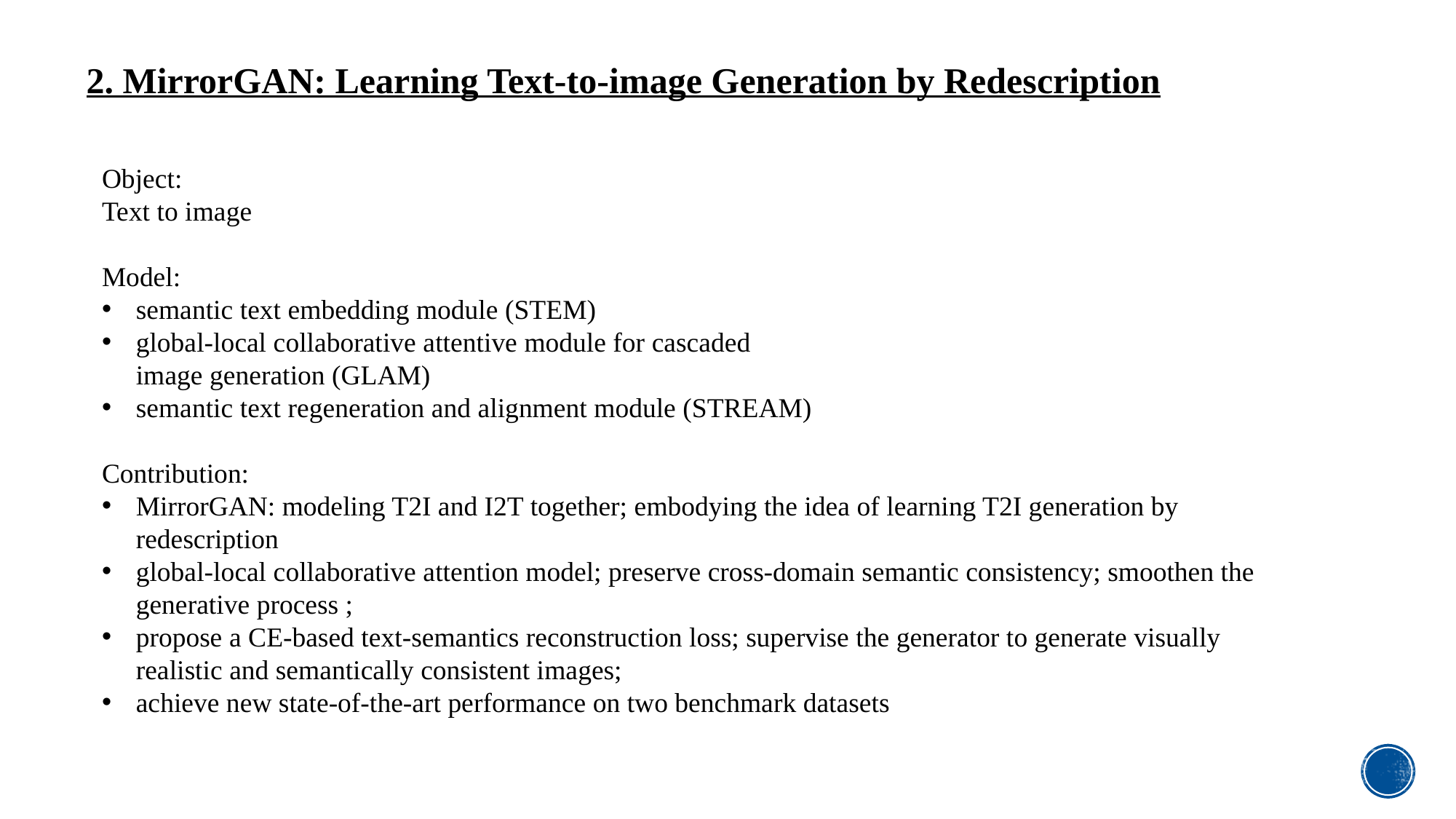

2. MirrorGAN: Learning Text-to-image Generation by Redescription
Object:
Text to image

Model:
semantic text embedding module (STEM)
global-local collaborative attentive module for cascaded
image generation (GLAM)
semantic text regeneration and alignment module (STREAM)

Contribution:
MirrorGAN: modeling T2I and I2T together; embodying the idea of learning T2I generation by redescription
global-local collaborative attention model; preserve cross-domain semantic consistency; smoothen the generative process ;
propose a CE-based text-semantics reconstruction loss; supervise the generator to generate visually realistic and semantically consistent images;
achieve new state-of-the-art performance on two benchmark datasets